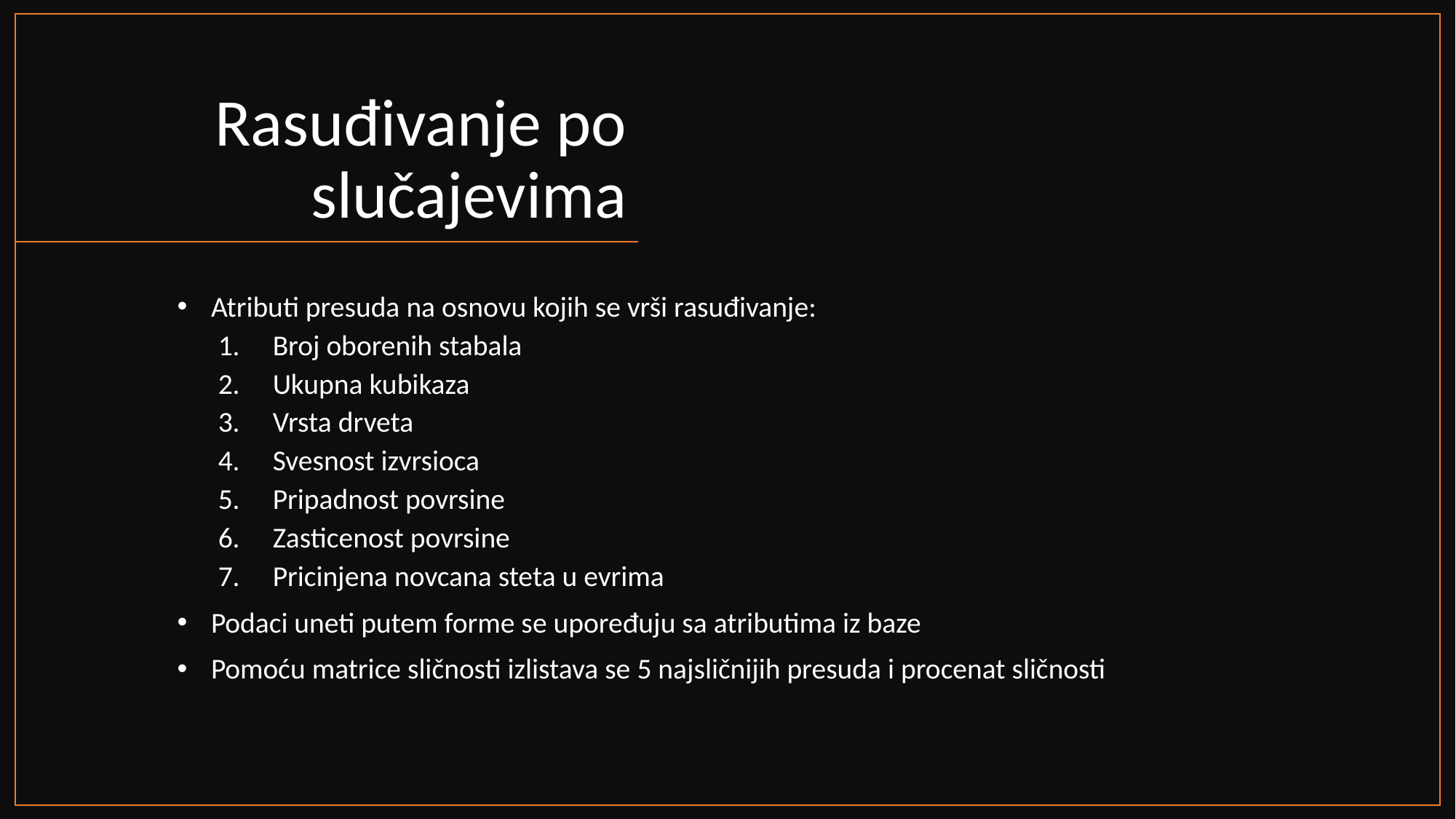

# Rasuđivanje po slučajevima
 Atributi presuda na osnovu kojih se vrši rasuđivanje:
Broj oborenih stabala
Ukupna kubikaza
Vrsta drveta
Svesnost izvrsioca
Pripadnost povrsine
Zasticenost povrsine
Pricinjena novcana steta u evrima
 Podaci uneti putem forme se upoređuju sa atributima iz baze
 Pomoću matrice sličnosti izlistava se 5 najsličnijih presuda i procenat sličnosti